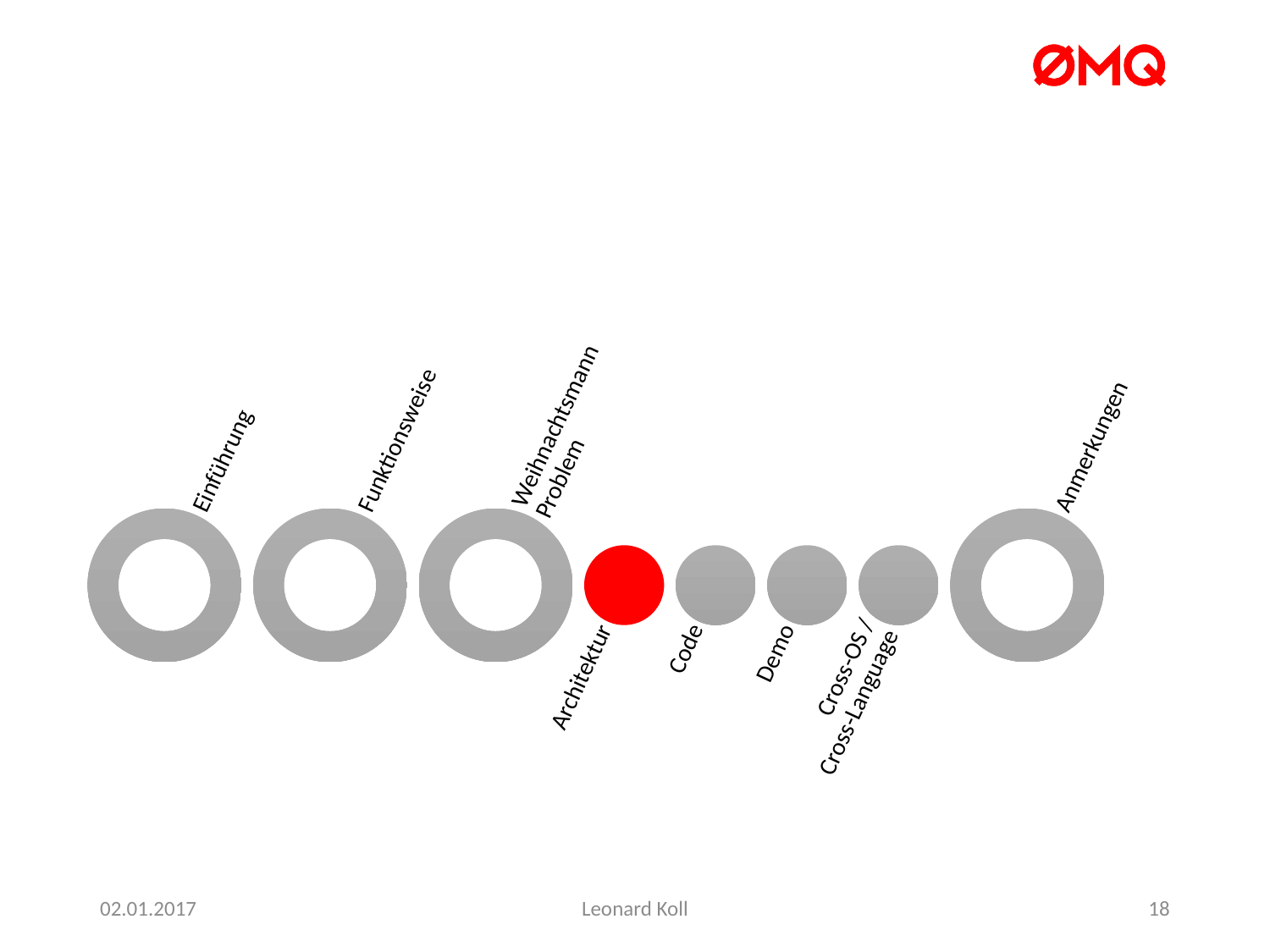

Einführung
Funktionsweise
Weihnachtsmann Problem
Architektur
Code
Demo
Cross-OS / Cross-Language
Anmerkungen
02.01.2017
Leonard Koll
18